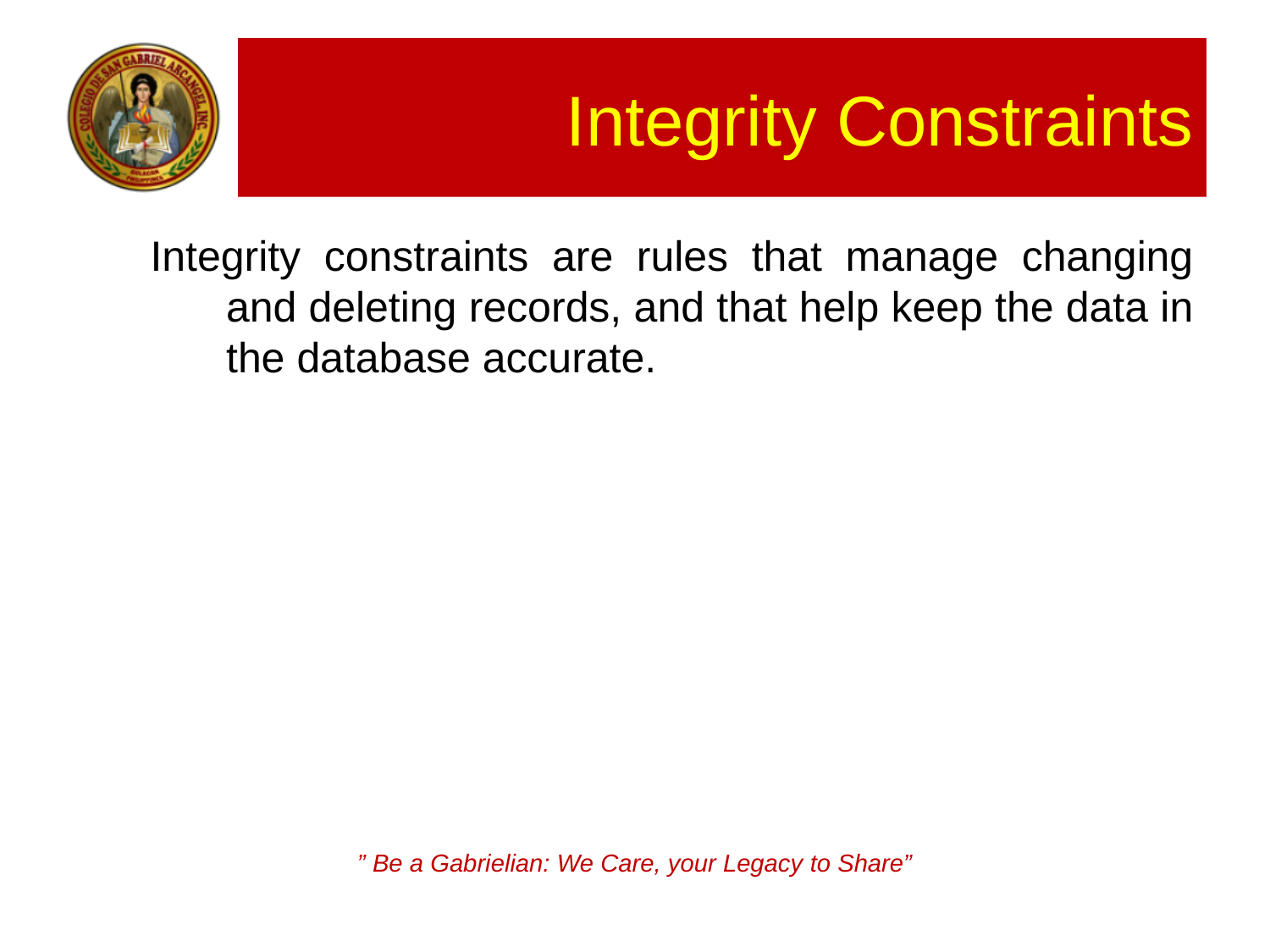

# Integrity Constraints
Integrity constraints are rules that manage changing and deleting records, and that help keep the data in the database accurate.